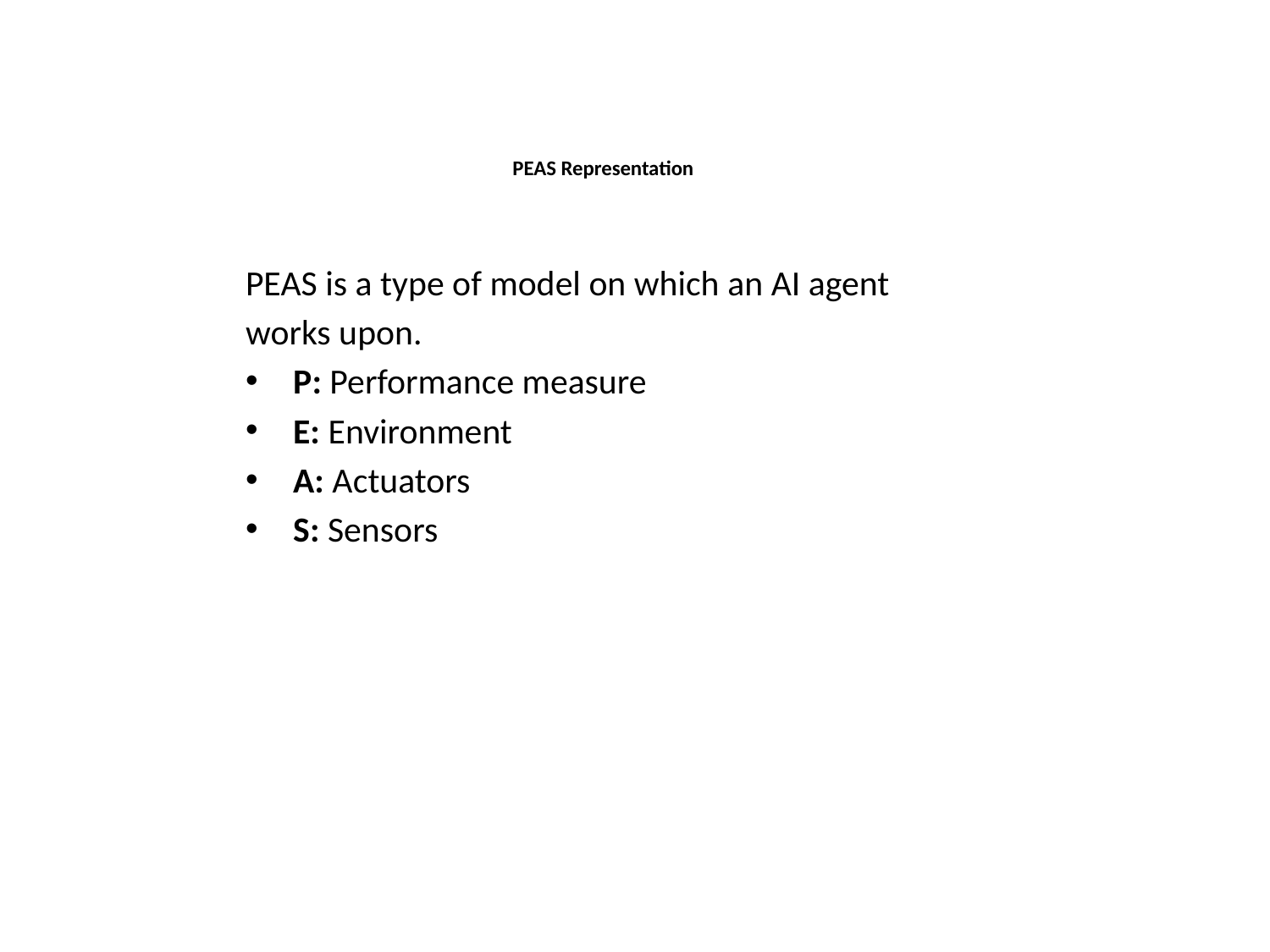

# PEAS Representation
PEAS is a type of model on which an AI agent
works upon.
P: Performance measure
E: Environment
A: Actuators
S: Sensors